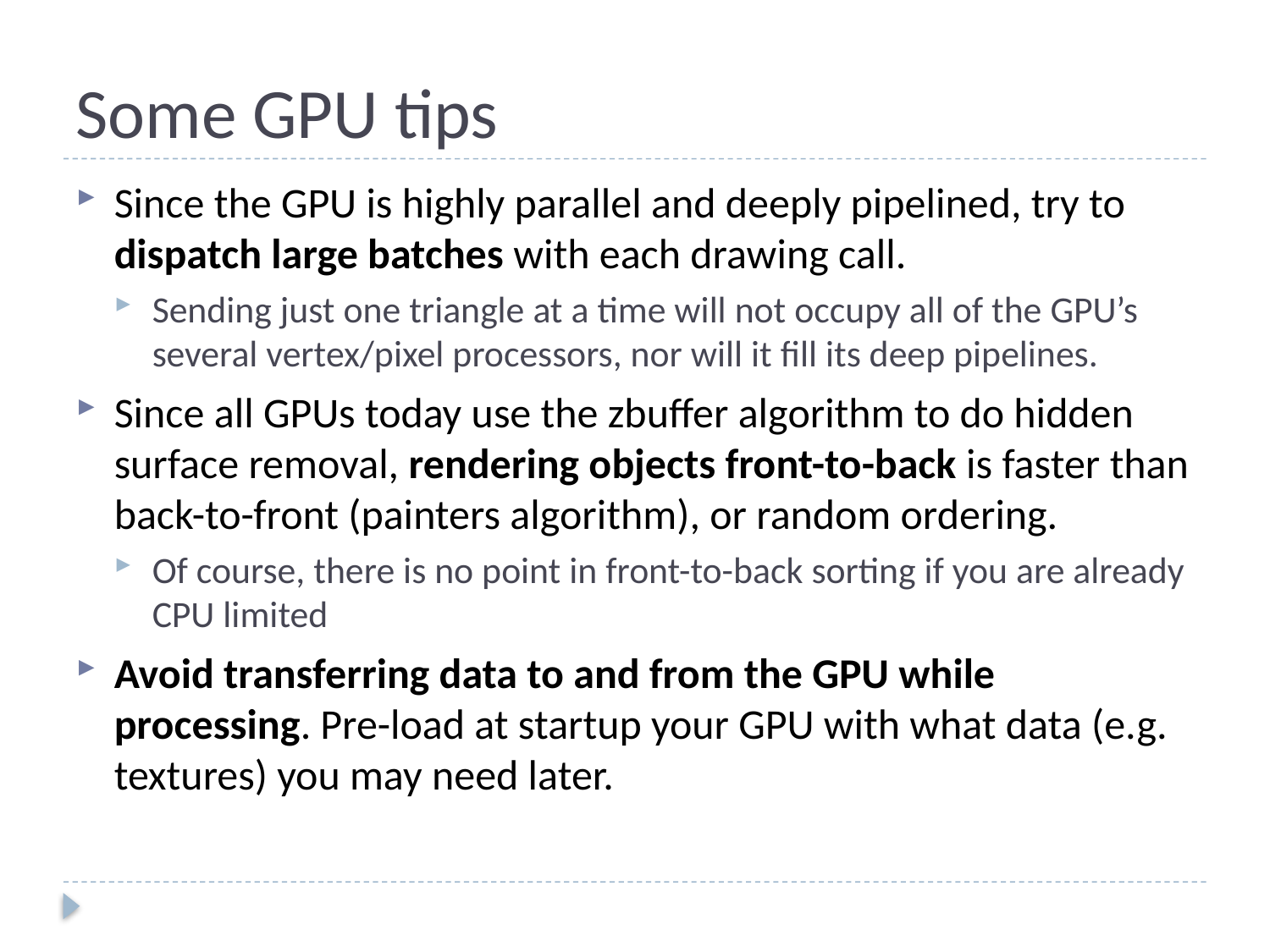

# Some GPU tips
Since the GPU is highly parallel and deeply pipelined, try to dispatch large batches with each drawing call.
Sending just one triangle at a time will not occupy all of the GPU’s several vertex/pixel processors, nor will it fill its deep pipelines.
Since all GPUs today use the zbuffer algorithm to do hidden surface removal, rendering objects front-to-back is faster than back-to-front (painters algorithm), or random ordering.
Of course, there is no point in front-to-back sorting if you are already CPU limited
Avoid transferring data to and from the GPU while processing. Pre-load at startup your GPU with what data (e.g. textures) you may need later.